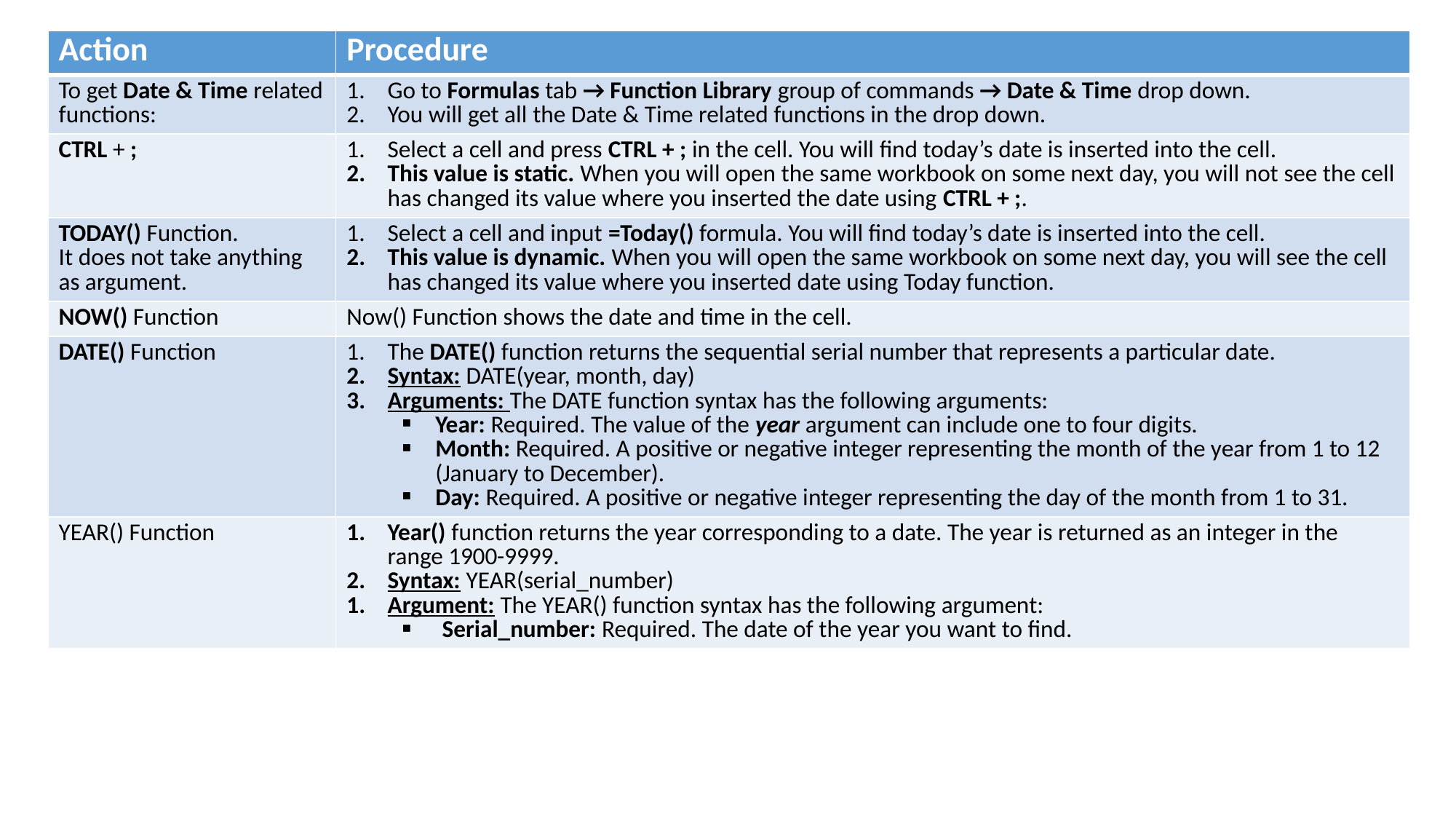

| Action | Procedure |
| --- | --- |
| To get Date & Time related functions: | Go to Formulas tab → Function Library group of commands → Date & Time drop down. You will get all the Date & Time related functions in the drop down. |
| CTRL + ; | Select a cell and press CTRL + ; in the cell. You will find today’s date is inserted into the cell. This value is static. When you will open the same workbook on some next day, you will not see the cell has changed its value where you inserted the date using CTRL + ;. |
| TODAY() Function. It does not take anything as argument. | Select a cell and input =Today() formula. You will find today’s date is inserted into the cell. This value is dynamic. When you will open the same workbook on some next day, you will see the cell has changed its value where you inserted date using Today function. |
| NOW() Function | Now() Function shows the date and time in the cell. |
| DATE() Function | The DATE() function returns the sequential serial number that represents a particular date. Syntax: DATE(year, month, day) Arguments: The DATE function syntax has the following arguments: Year: Required. The value of the year argument can include one to four digits. Month: Required. A positive or negative integer representing the month of the year from 1 to 12 (January to December). Day: Required. A positive or negative integer representing the day of the month from 1 to 31. |
| YEAR() Function | Year() function returns the year corresponding to a date. The year is returned as an integer in the range 1900-9999. Syntax: YEAR(serial\_number) Argument: The YEAR() function syntax has the following argument: Serial\_number: Required. The date of the year you want to find. |